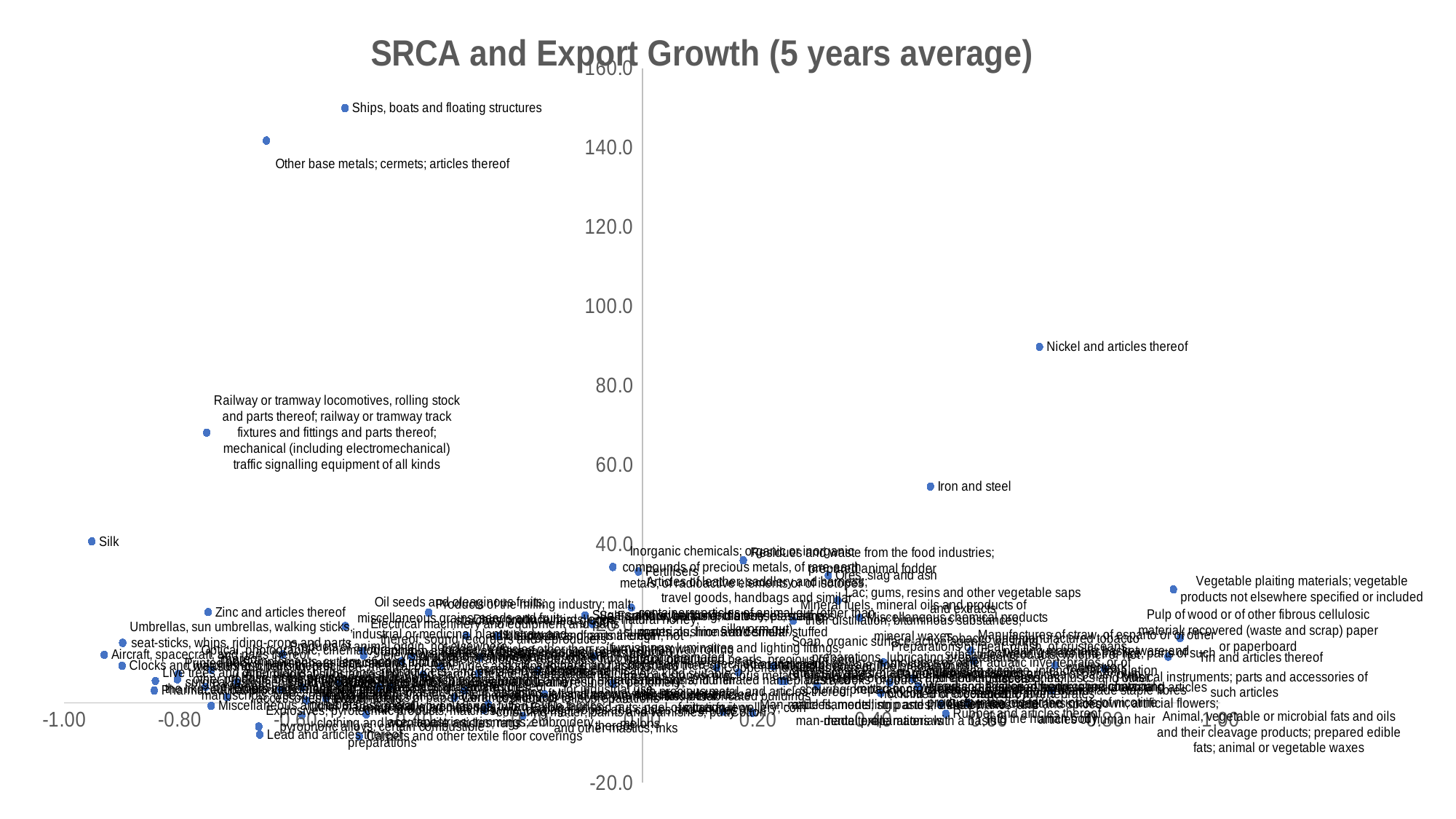

### Chart: SRCA and Export Growth (5 years average)

| Category |  Export growth  |
|---|---|